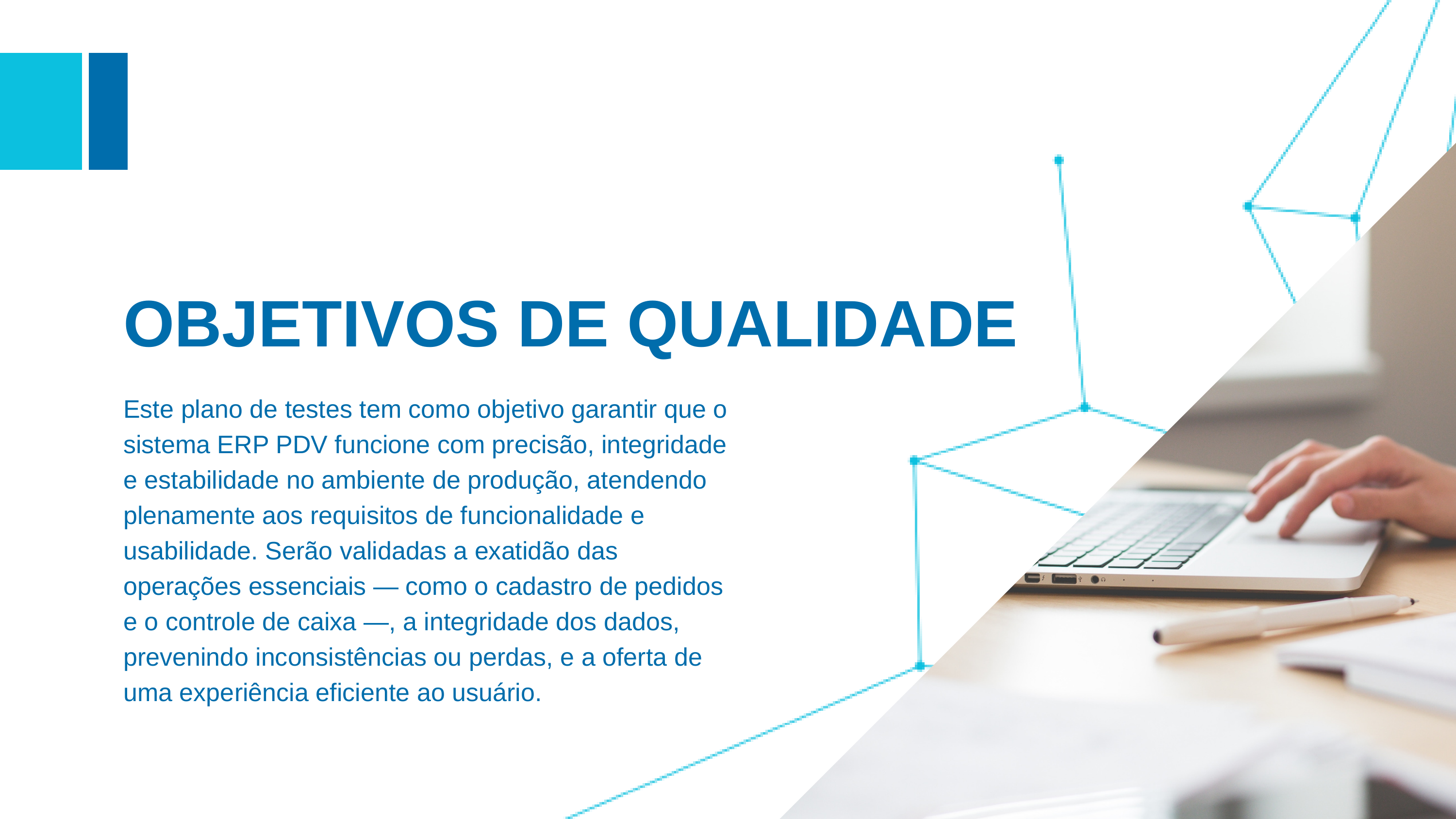

OBJETIVOS DE QUALIDADE
Este plano de testes tem como objetivo garantir que o sistema ERP PDV funcione com precisão, integridade e estabilidade no ambiente de produção, atendendo plenamente aos requisitos de funcionalidade e usabilidade. Serão validadas a exatidão das operações essenciais — como o cadastro de pedidos e o controle de caixa —, a integridade dos dados, prevenindo inconsistências ou perdas, e a oferta de uma experiência eficiente ao usuário.